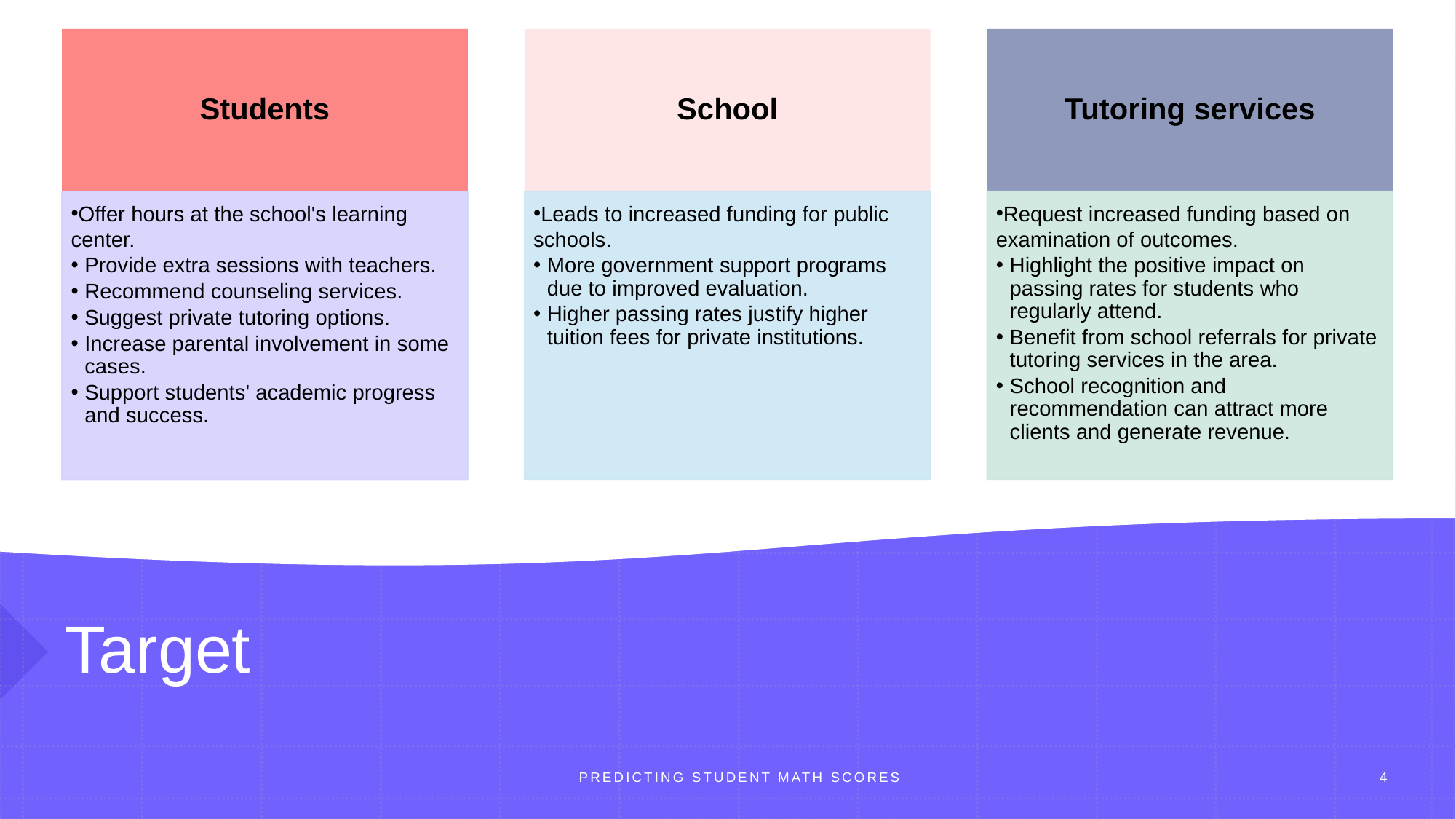

Students
Offer hours at the school's learning center.
Provide extra sessions with teachers.
Recommend counseling services.
Suggest private tutoring options.
Increase parental involvement in some cases.
Support students' academic progress and success.
School
Leads to increased funding for public schools.
More government support programs due to improved evaluation.
Higher passing rates justify higher tuition fees for private institutions.
Tutoring services
Request increased funding based on examination of outcomes.
Highlight the positive impact on passing rates for students who regularly attend.
Benefit from school referrals for private tutoring services in the area.
School recognition and recommendation can attract more clients and generate revenue.
# Target
PREDICTING STUDENT MATH SCORES
4